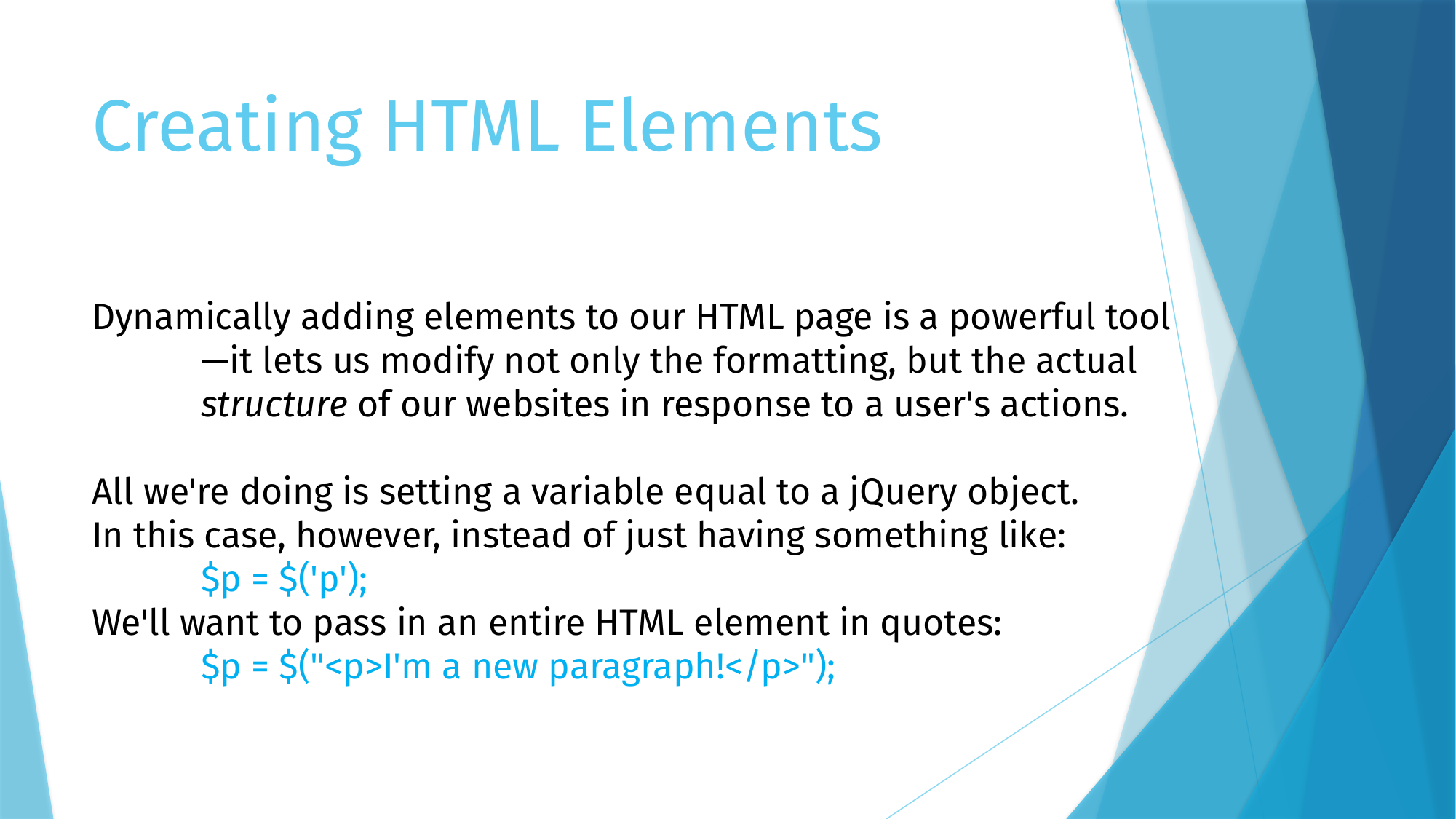

# Creating HTML Elements
Dynamically adding elements to our HTML page is a powerful tool
	—it lets us modify not only the formatting, but the actual
	structure of our websites in response to a user's actions.

All we're doing is setting a variable equal to a jQuery object.
In this case, however, instead of just having something like:
	$p = $('p');
We'll want to pass in an entire HTML element in quotes:
	$p = $("<p>I'm a new paragraph!</p>");